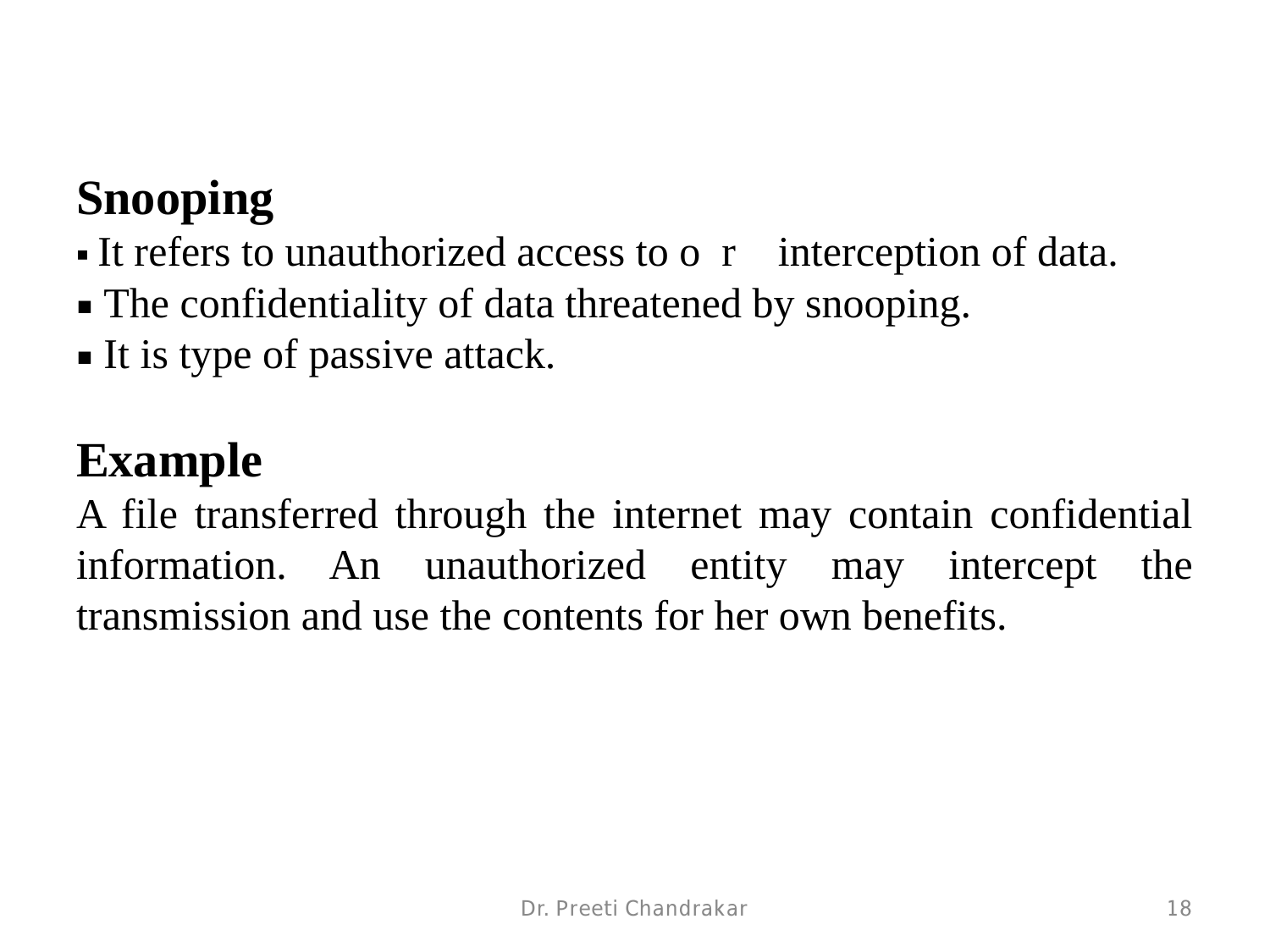

Snooping
 It refers to unauthorized access to o  r    interception of data.
 The confidentiality of data threatened by snooping.
 It is type of passive attack.

Example
A file transferred through the internet may contain confidential information. An unauthorized entity may intercept the transmission and use the contents for her own benefits.
Dr. Preeti Chandrakar
18